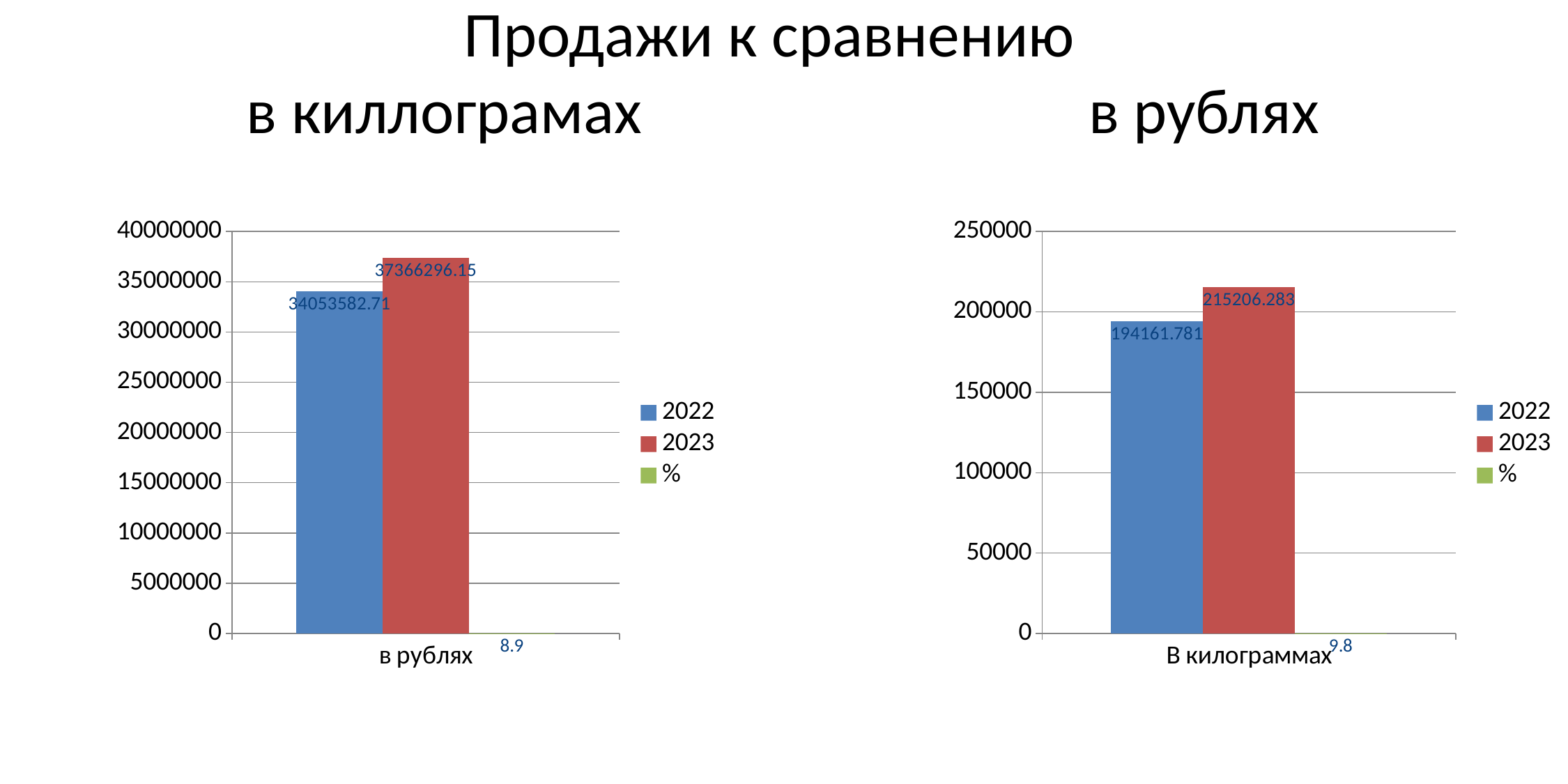

# Продажи к сравнению
в киллограмах                               в рублях

### Chart

| Category | 2022 | 2023 | % |
|---|---|---|---|
| в рублях | 34053582.71 | 37366296.150000006 | 8.9 |

### Chart

| Category | 2022 | 2023 | % |
|---|---|---|---|
| В килограммах | 194161.781 | 215206.283 | 9.8 |